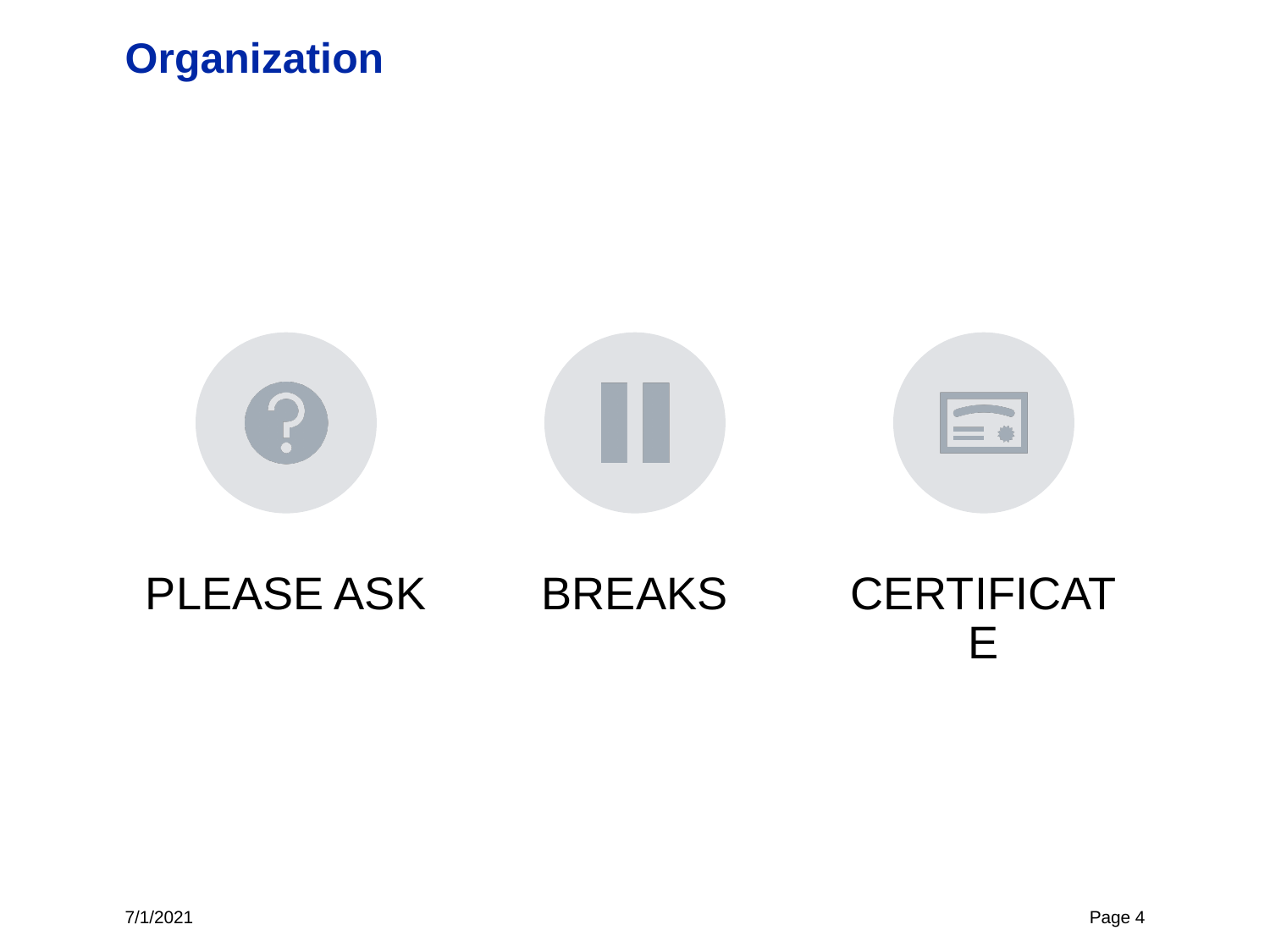

# Organization
Please Ask
Breaks
Certificate
7/1/2021

Page 4